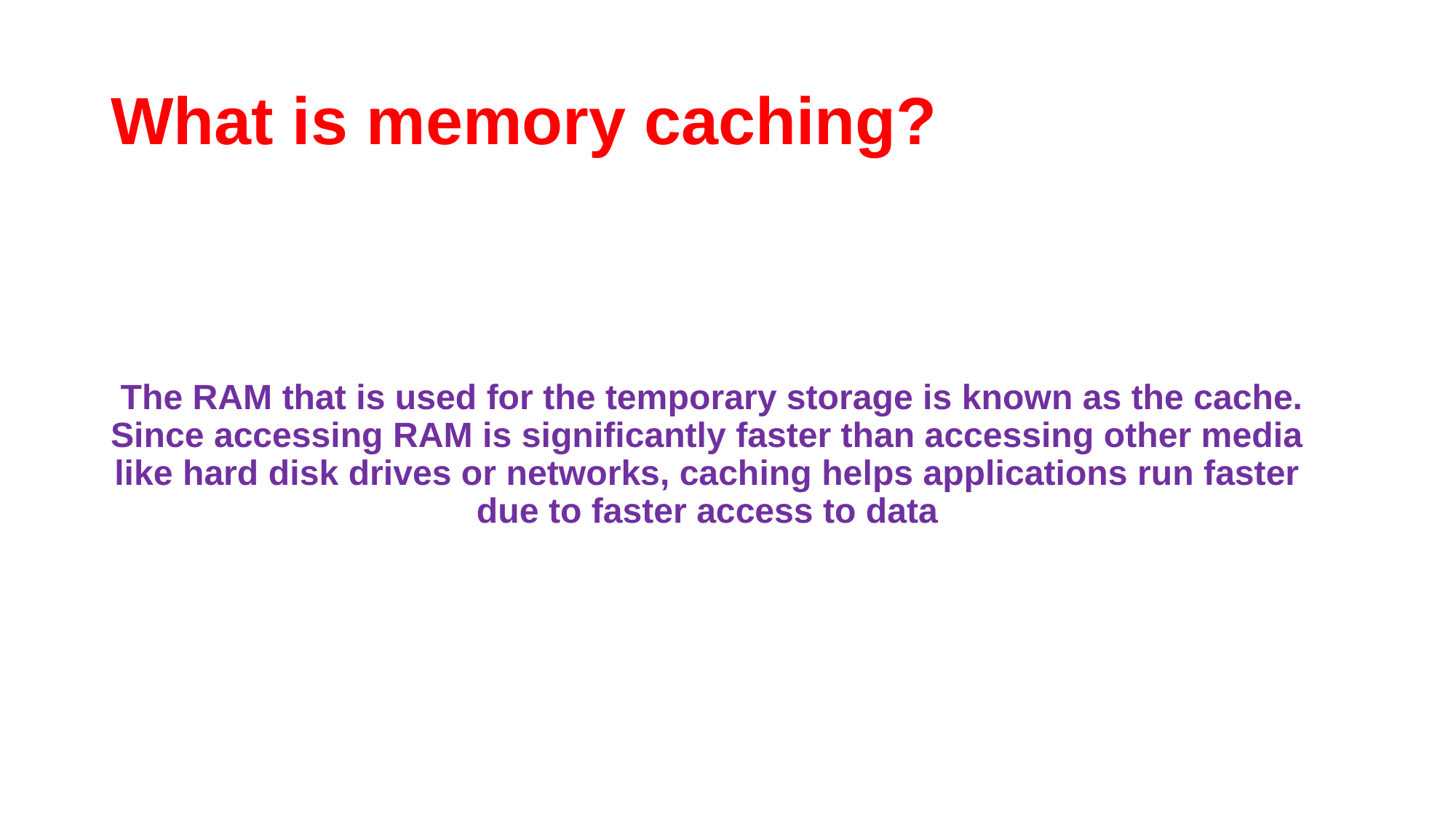

# What is memory caching?
 The RAM that is used for the temporary storage is known as the cache. Since accessing RAM is significantly faster than accessing other media like hard disk drives or networks, caching helps applications run faster due to faster access to data